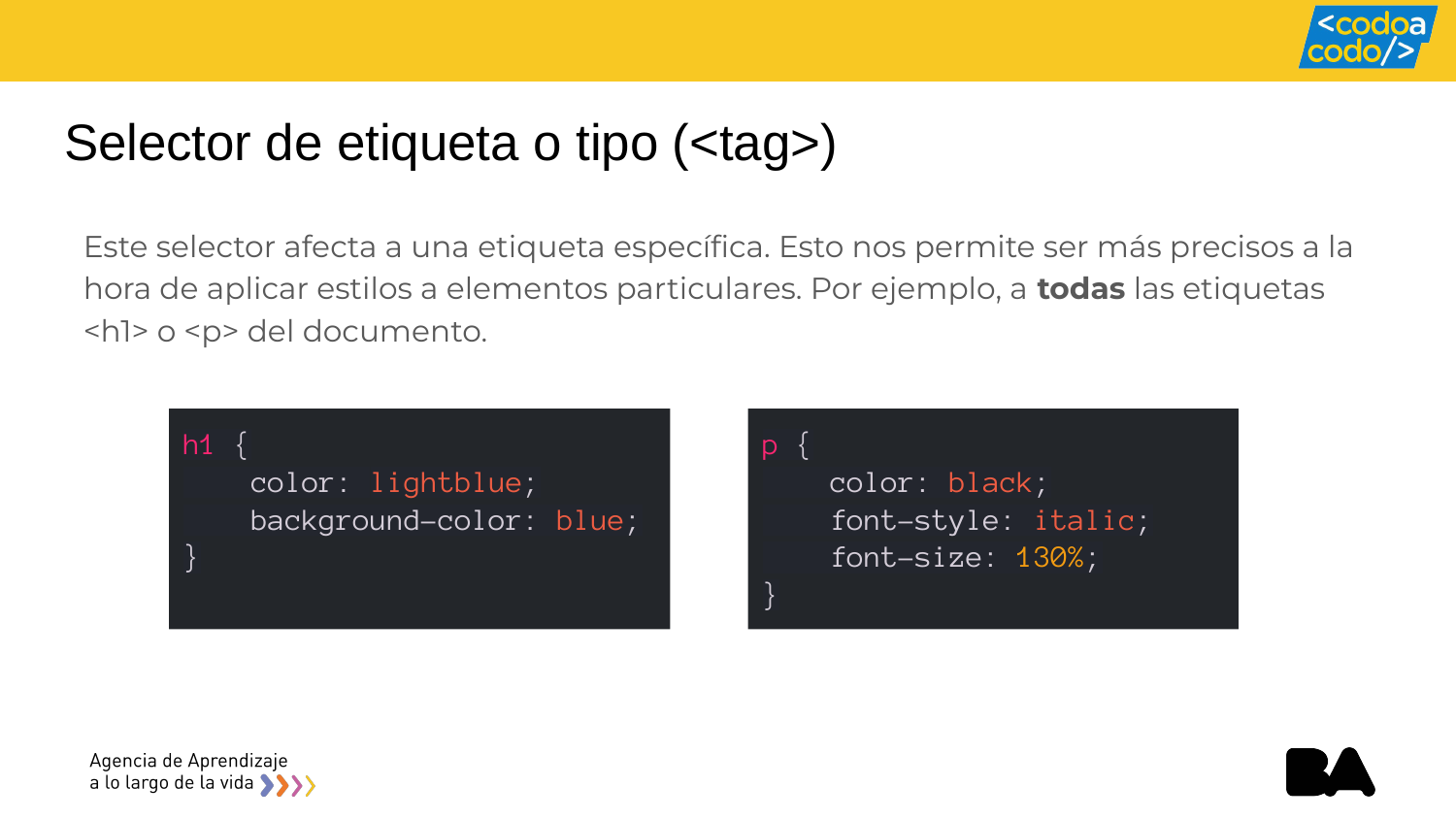

# Selector de etiqueta o tipo (<tag>)
Este selector afecta a una etiqueta específica. Esto nos permite ser más precisos a la hora de aplicar estilos a elementos particulares. Por ejemplo, a todas las etiquetas <h1> o <p> del documento.
h1 {
    color: lightblue;
    background-color: blue;
}
p {
    color: black;
    font-style: italic;
    font-size: 130%;
}